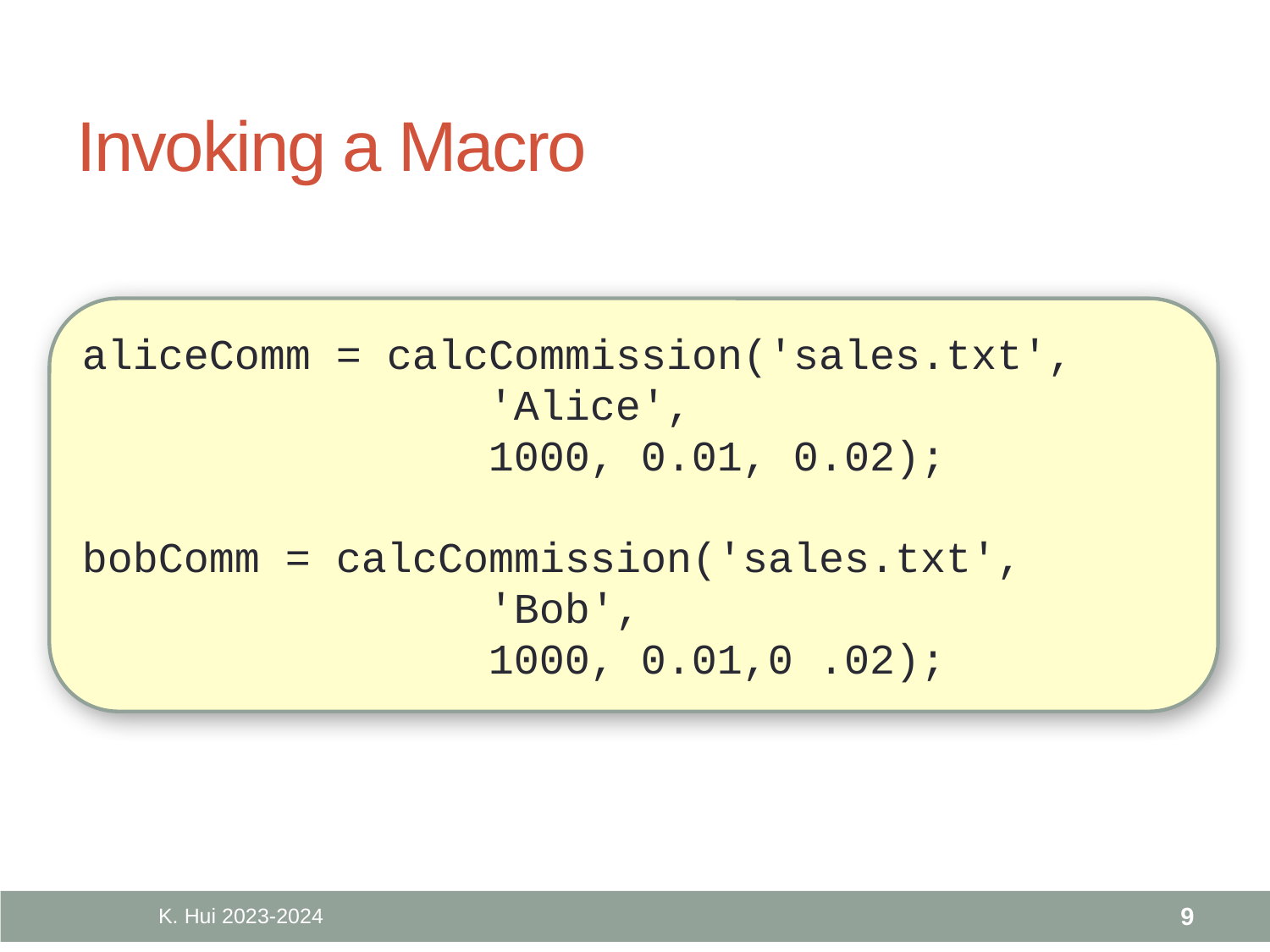

# Invoking a Macro
aliceComm = calcCommission('sales.txt',
                'Alice',
                1000, 0.01, 0.02);

bobComm = calcCommission('sales.txt',
                'Bob',
                1000, 0.01,0 .02);
K. Hui 2023-2024
9